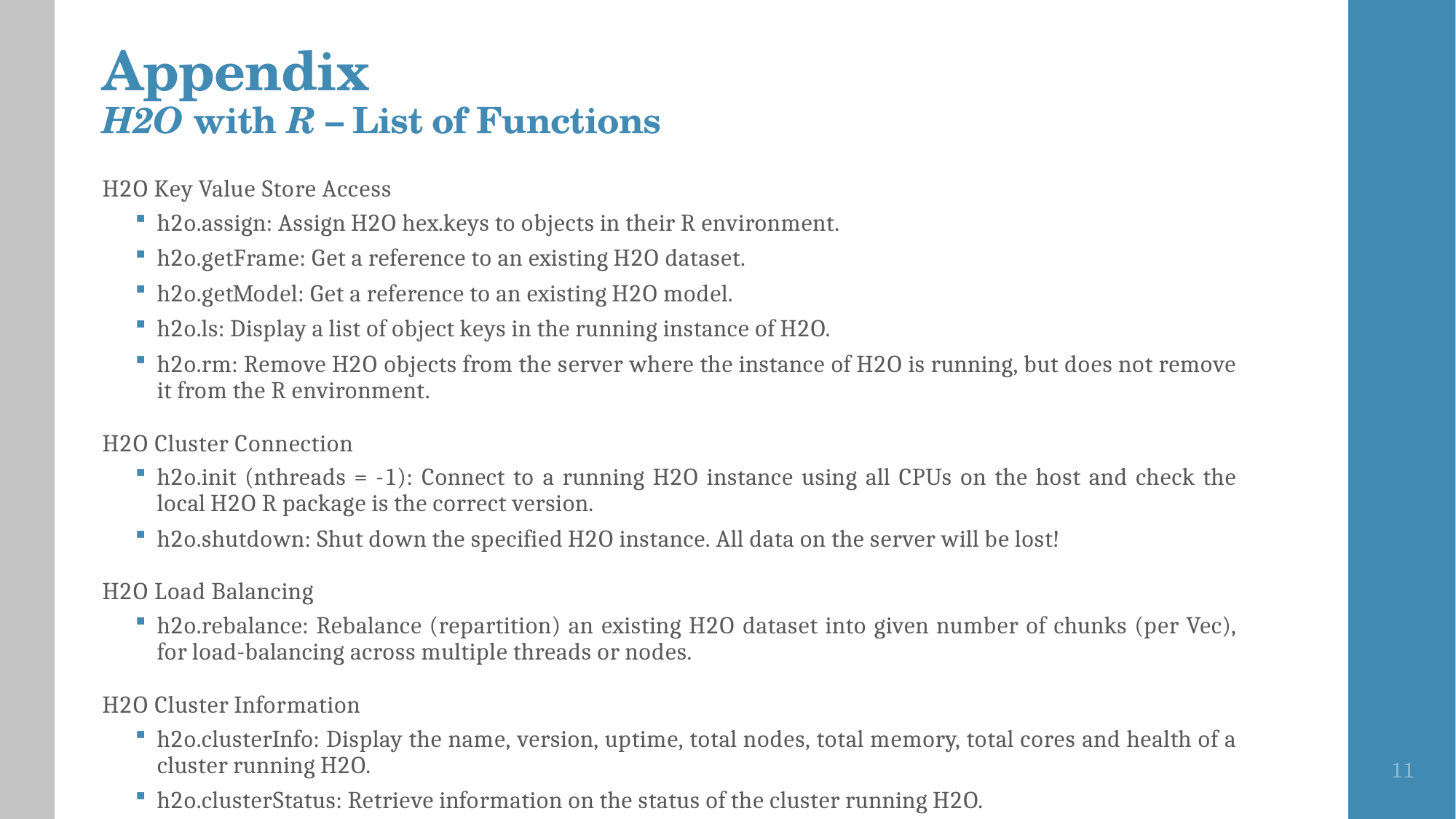

# Appendix H2O with R – List of Functions
H2O Key Value Store Access
h2o.assign: Assign H2O hex.keys to objects in their R environment.
h2o.getFrame: Get a reference to an existing H2O dataset.
h2o.getModel: Get a reference to an existing H2O model.
h2o.ls: Display a list of object keys in the running instance of H2O.
h2o.rm: Remove H2O objects from the server where the instance of H2O is running, but does not remove it from the R environment.
H2O Cluster Connection
h2o.init (nthreads = -1): Connect to a running H2O instance using all CPUs on the host and check the local H2O R package is the correct version.
h2o.shutdown: Shut down the specified H2O instance. All data on the server will be lost!
H2O Load Balancing
h2o.rebalance: Rebalance (repartition) an existing H2O dataset into given number of chunks (per Vec), for load-balancing across multiple threads or nodes.
H2O Cluster Information
h2o.clusterInfo: Display the name, version, uptime, total nodes, total memory, total cores and health of a cluster running H2O.
h2o.clusterStatus: Retrieve information on the status of the cluster running H2O.

11